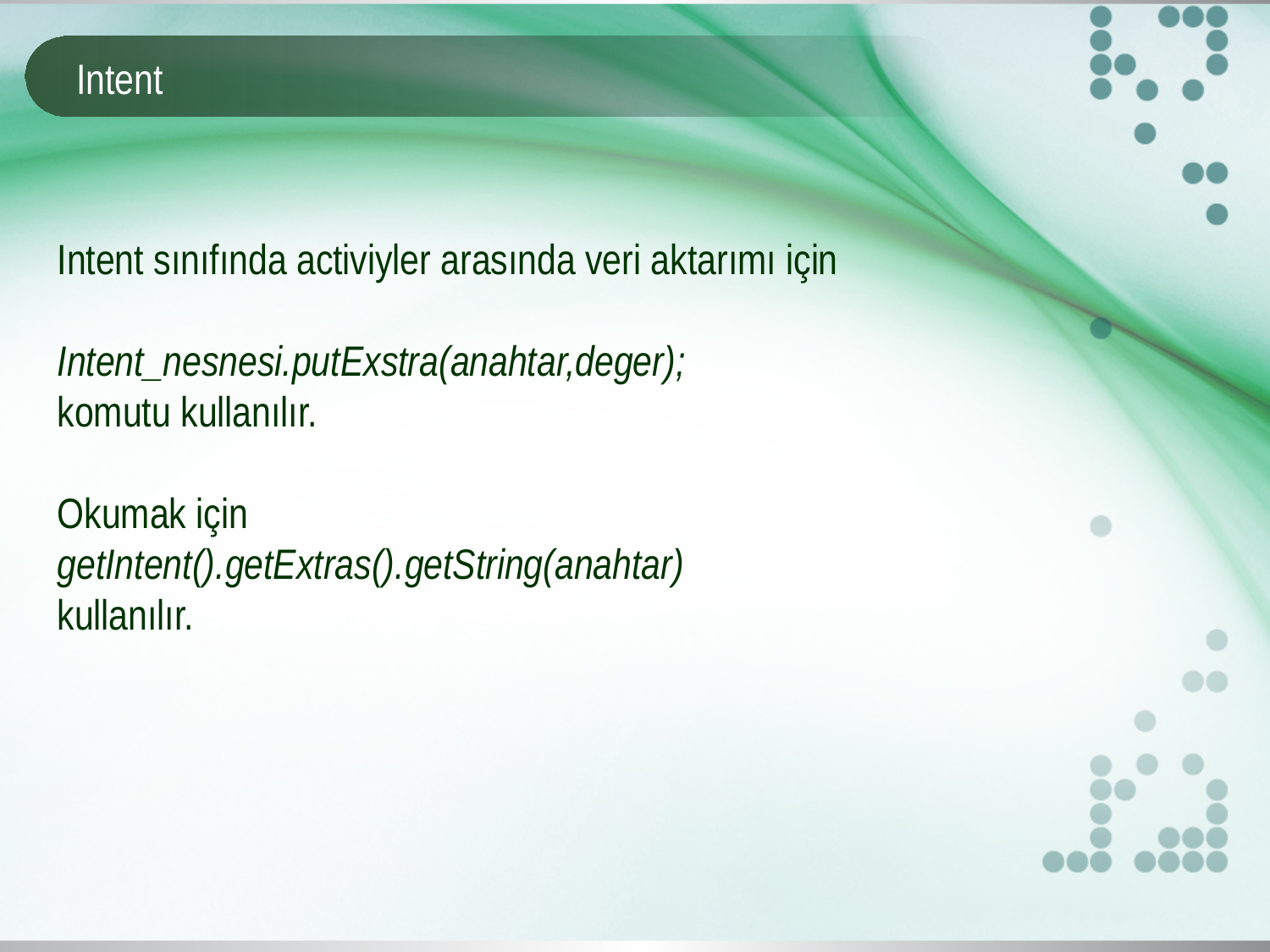

# Intent
Intent sınıfında activiyler arasında veri aktarımı için

Intent_nesnesi.putExstra(anahtar,deger);
komutu kullanılır.

Okumak için
getIntent().getExtras().getString(anahtar)
kullanılır.